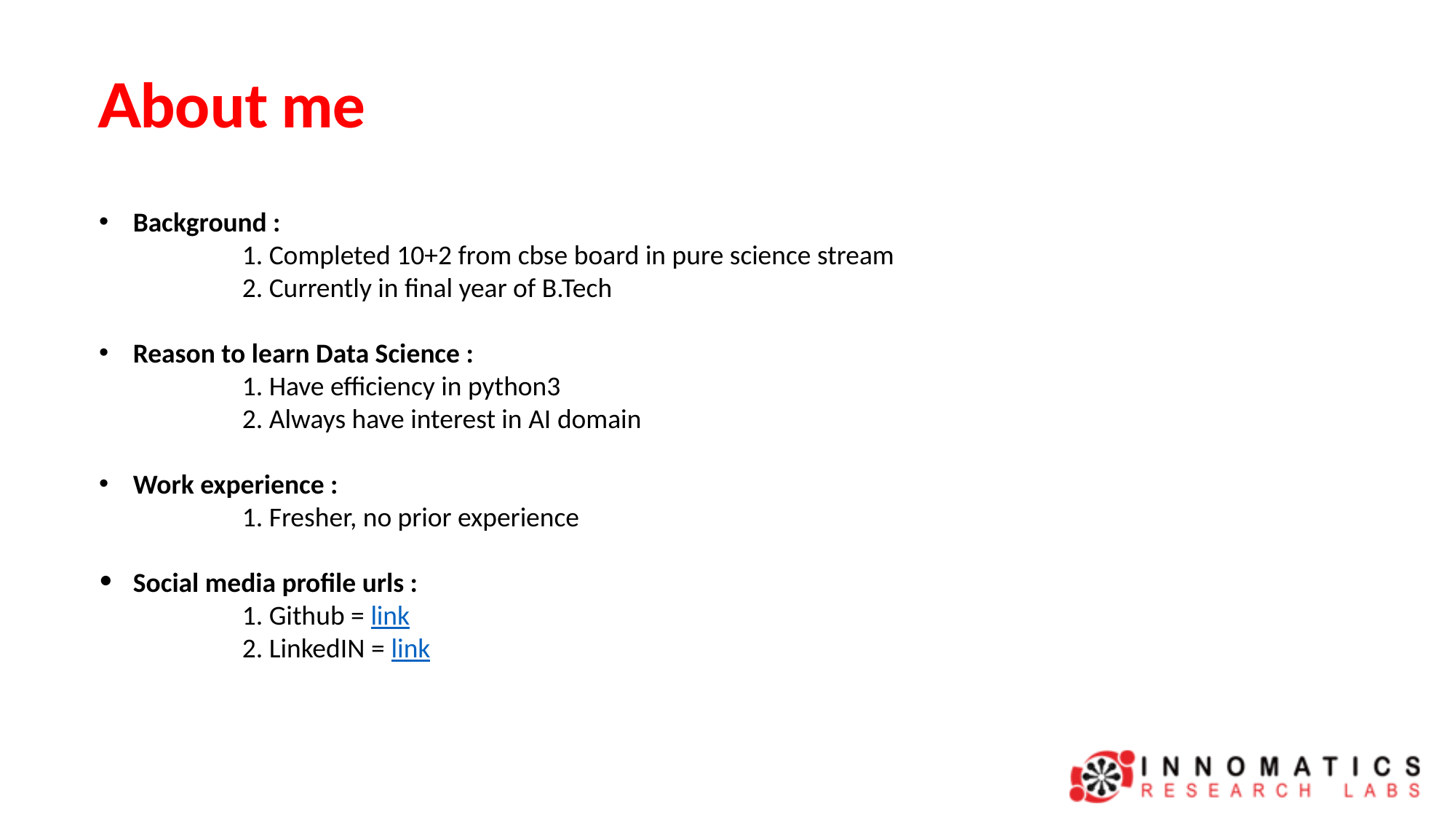

About me
Background :
		1. Completed 10+2 from cbse board in pure science stream
		2. Currently in final year of B.Tech

Reason to learn Data Science :
		1. Have efficiency in python3
		2. Always have interest in AI domain

Work experience :
		1. Fresher, no prior experience

Social media profile urls :
		1. Github = link
		2. LinkedIN = link